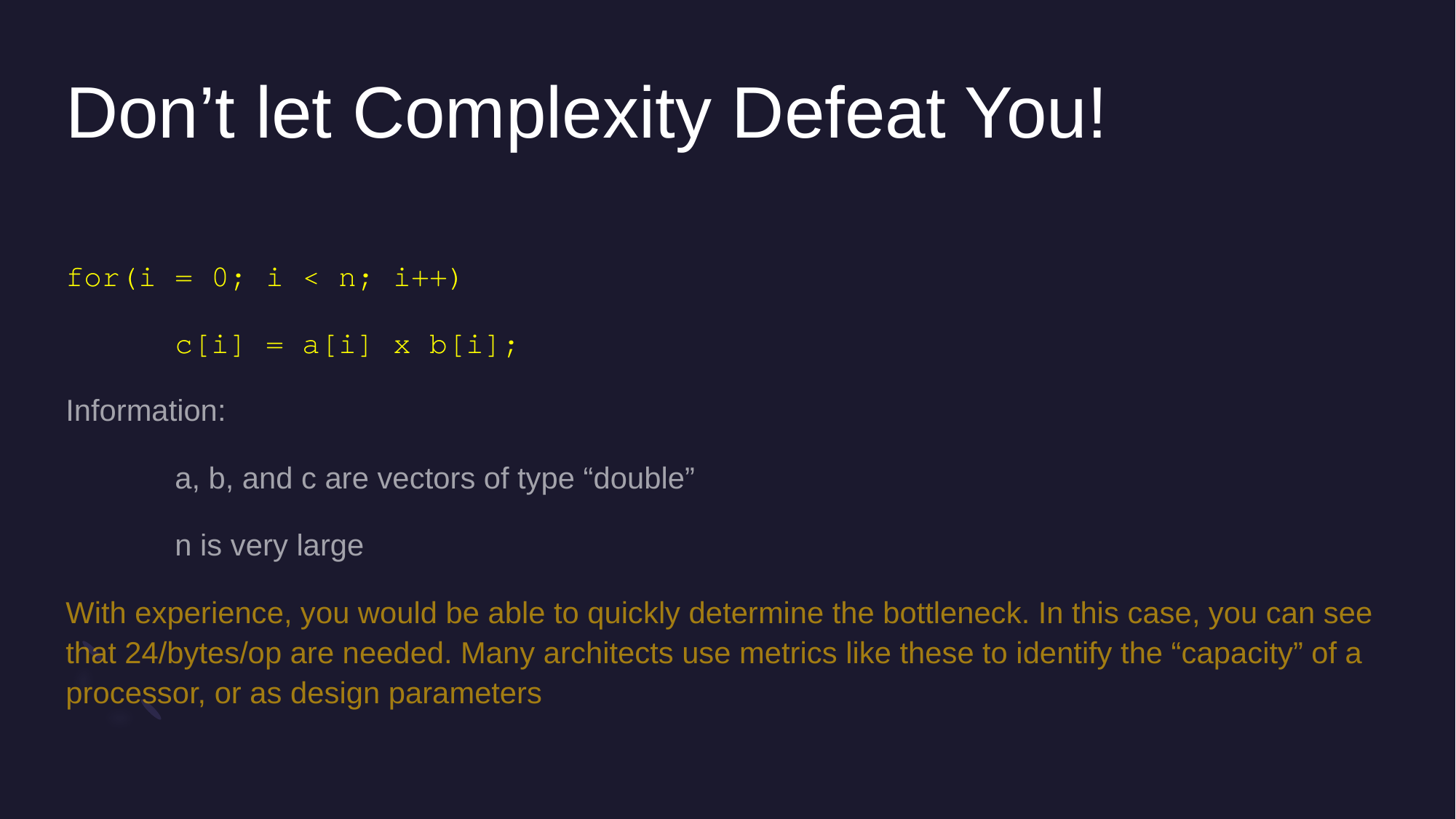

# Don’t let Complexity Defeat You!
for(i = 0; i < n; i++)
	c[i] = a[i] x b[i];
Information:
	a, b, and c are vectors of type “double”
	n is very large
With experience, you would be able to quickly determine the bottleneck. In this case, you can see that 24/bytes/op are needed. Many architects use metrics like these to identify the “capacity” of a processor, or as design parameters